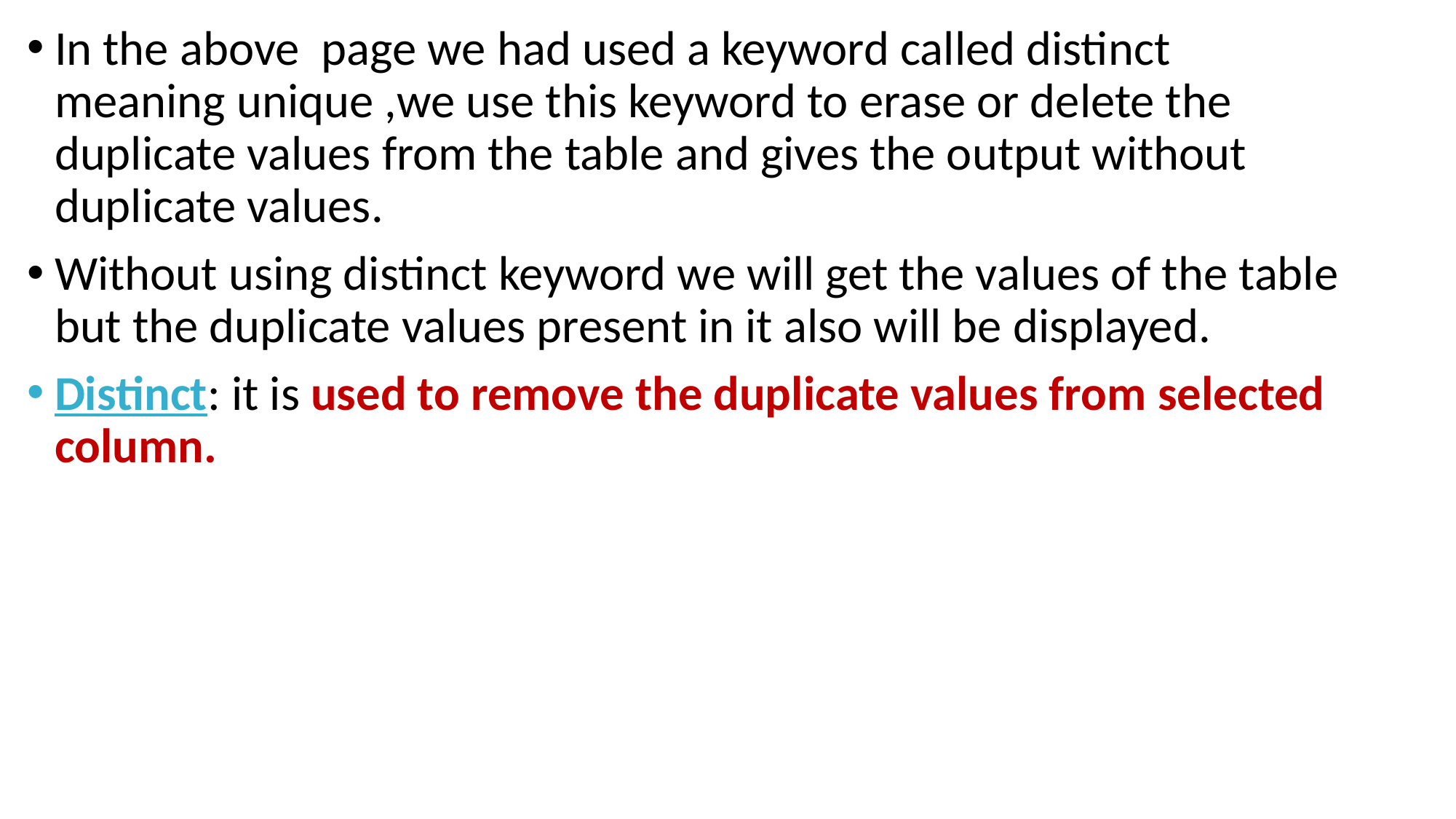

In the above  page we had used a keyword called distinct meaning unique ,we use this keyword to erase or delete the duplicate values from the table and gives the output without duplicate values.
Without using distinct keyword we will get the values of the table but the duplicate values present in it also will be displayed.
Distinct: it is used to remove the duplicate values from selected column.